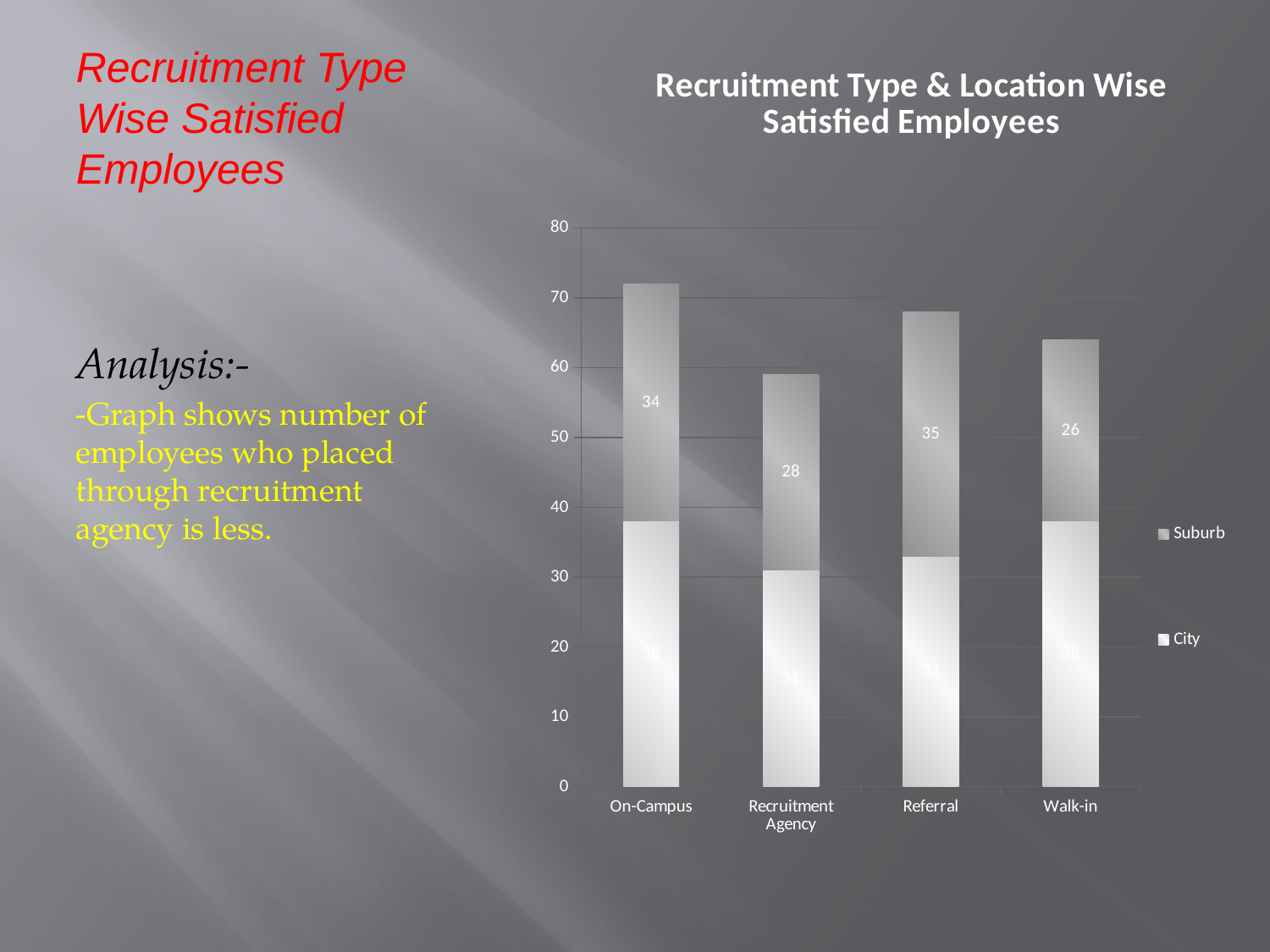

### Chart: Recruitment Type & Location Wise Satisfied Employees

| Category | City | Suburb |
|---|---|---|
| On-Campus | 38.0 | 34.0 |
| Recruitment Agency | 31.0 | 28.0 |
| Referral | 33.0 | 35.0 |
| Walk-in | 38.0 | 26.0 |
# Recruitment Type Wise Satisfied Employees

Analysis:-
-Graph shows number of employees who placed through recruitment agency is less.